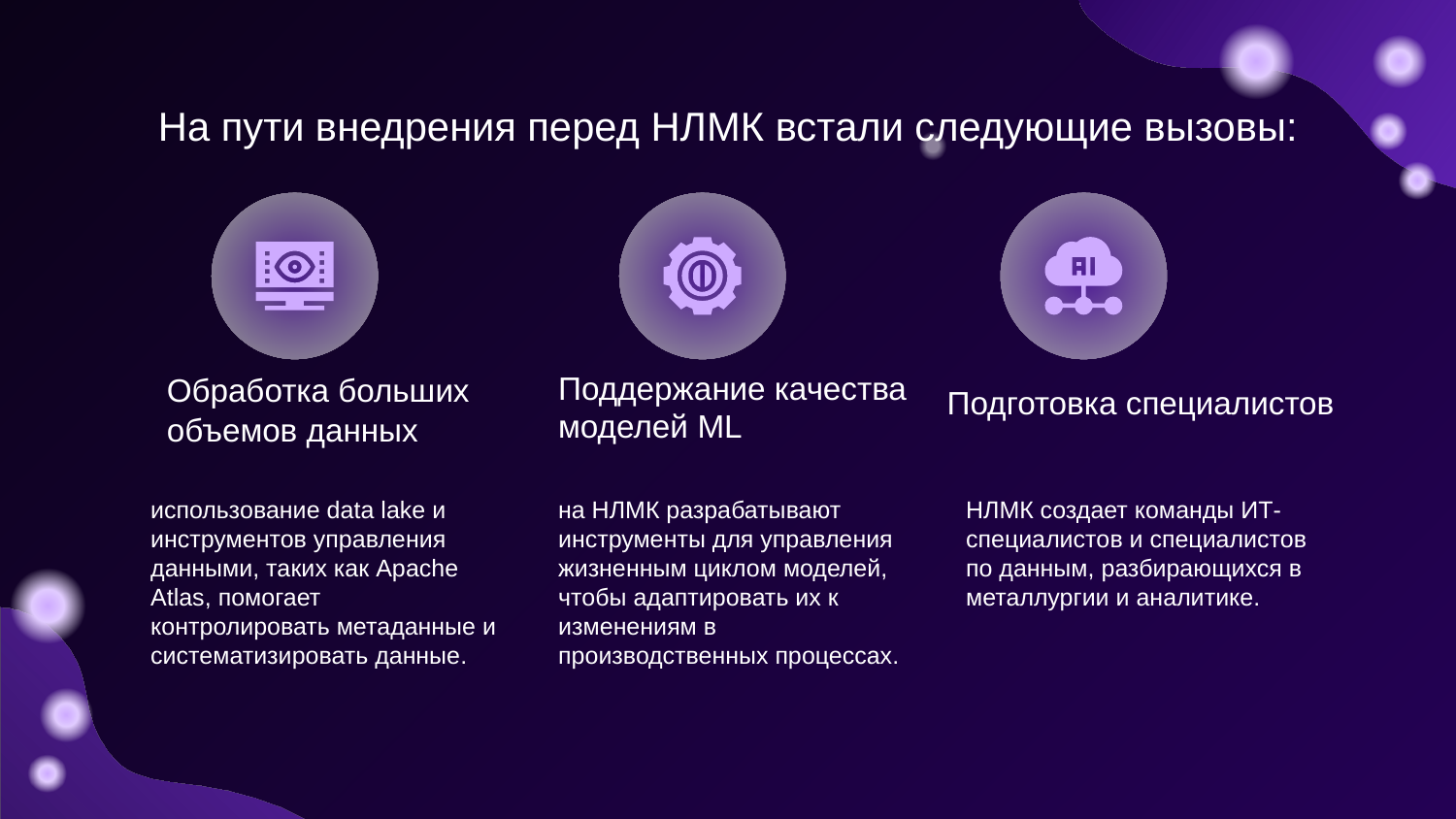

# На пути внедрения перед НЛМК встали следующие вызовы:

Подготовка специалистов
Поддержание качества моделей ML
Обработка больших объемов данных
использование data lake и инструментов управления данными, таких как Apache Atlas, помогает контролировать метаданные и систематизировать данные.
на НЛМК разрабатывают инструменты для управления жизненным циклом моделей, чтобы адаптировать их к изменениям в производственных процессах.
НЛМК создает команды ИТ-специалистов и специалистов по данным, разбирающихся в металлургии и аналитике.